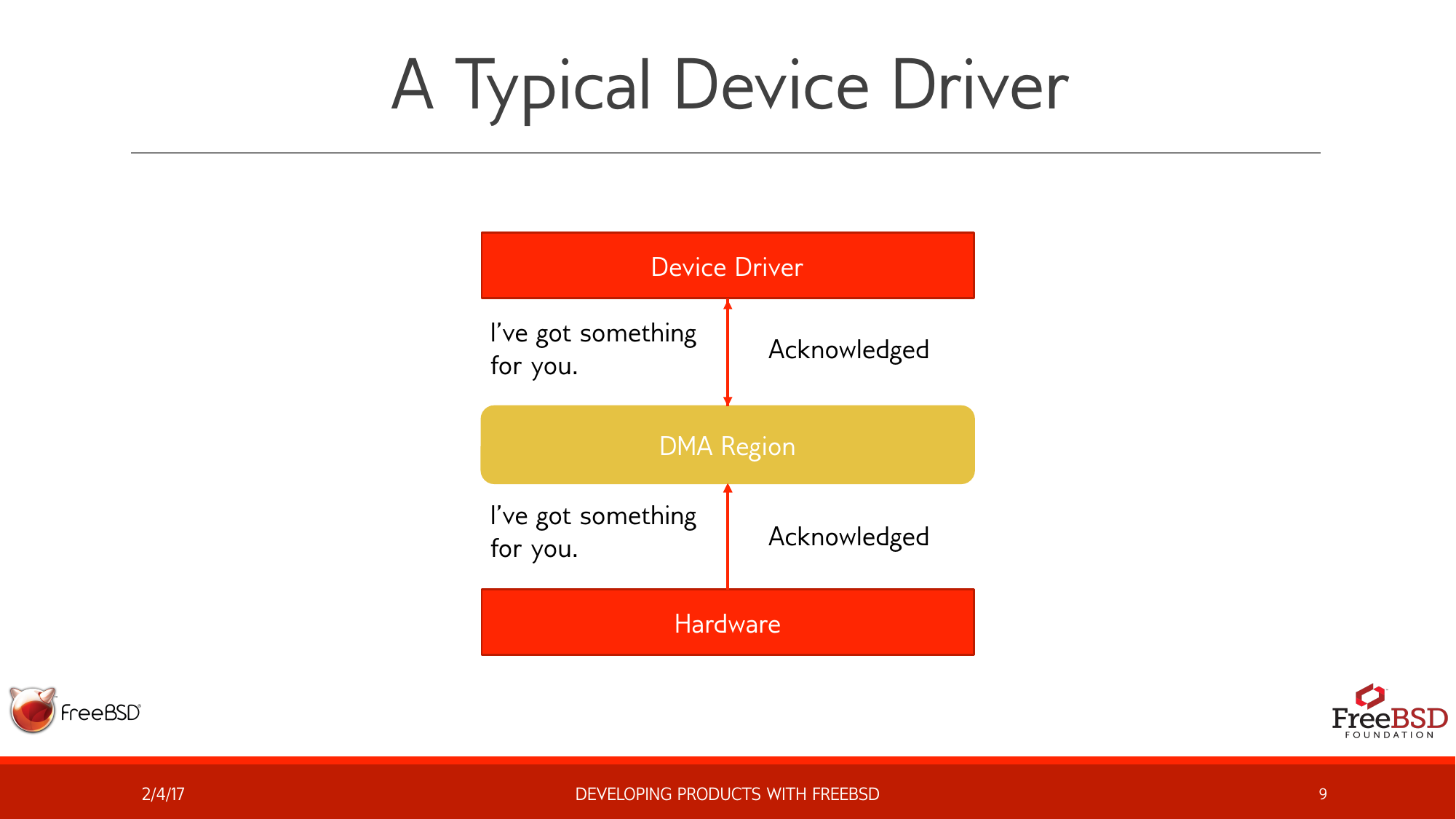

# A Typical Device Driver
Device Driver
I’ve got something
for you.
Acknowledged
DMA Region
I’ve got something
for you.
Acknowledged
Hardware
2/4/17
Developing Products with FreeBSD
9